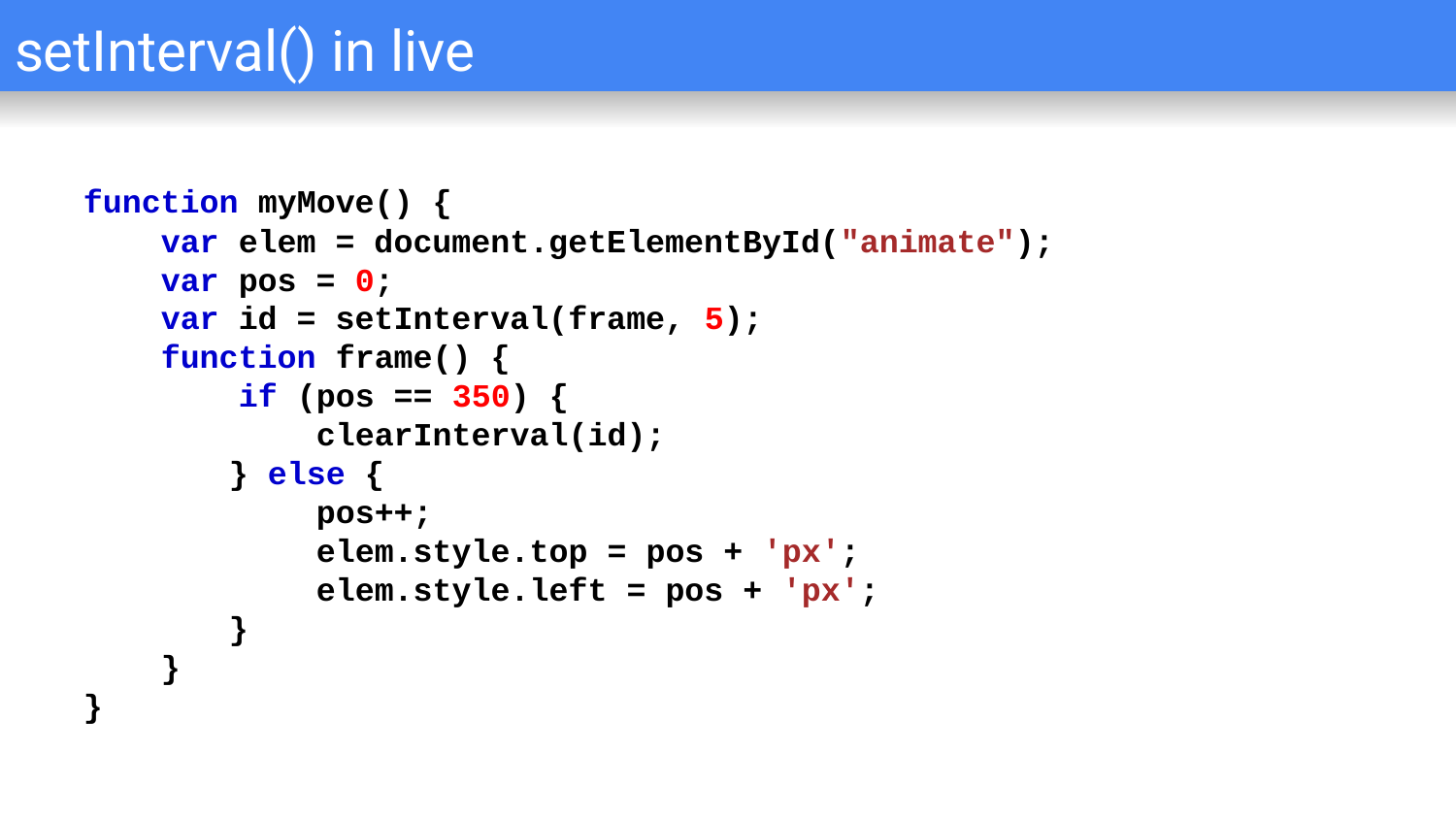

# setInterval() in live

function myMove() {
    var elem = document.getElementById("animate");
    var pos = 0;
    var id = setInterval(frame, 5);
    function frame() {
        if (pos == 350) {
            clearInterval(id);
    	} else {
            pos++;
            elem.style.top = pos + 'px';
            elem.style.left = pos + 'px';
    	}
    }
}